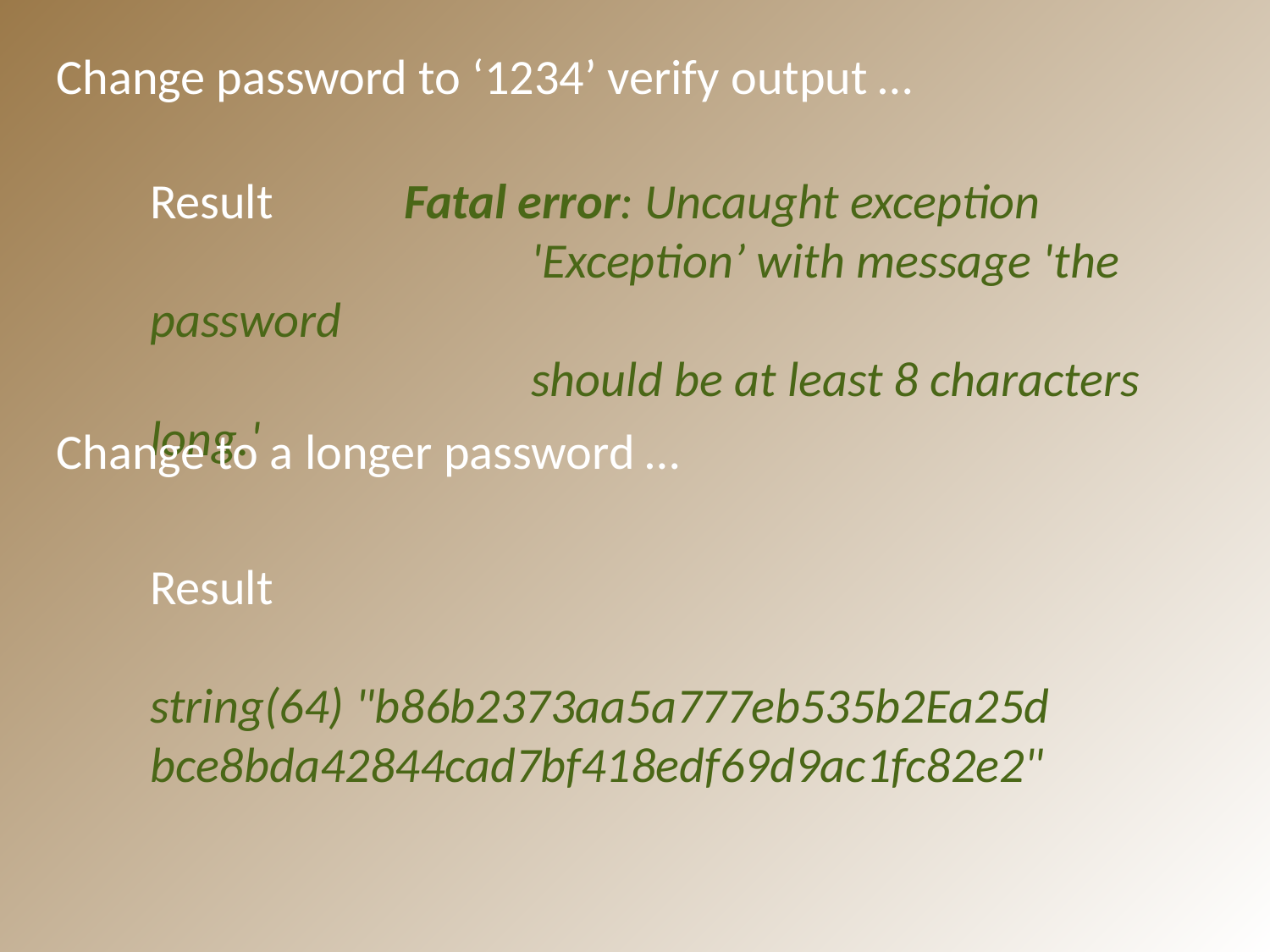

Change password to ‘1234’ verify output …
Result		Fatal error: Uncaught exception
			'Exception’ with message 'the password
			should be at least 8 characters long.'
Change to a longer password …
Result

string(64) "b86b2373aa5a777eb535b2Ea25d
bce8bda42844cad7bf418edf69d9ac1fc82e2"